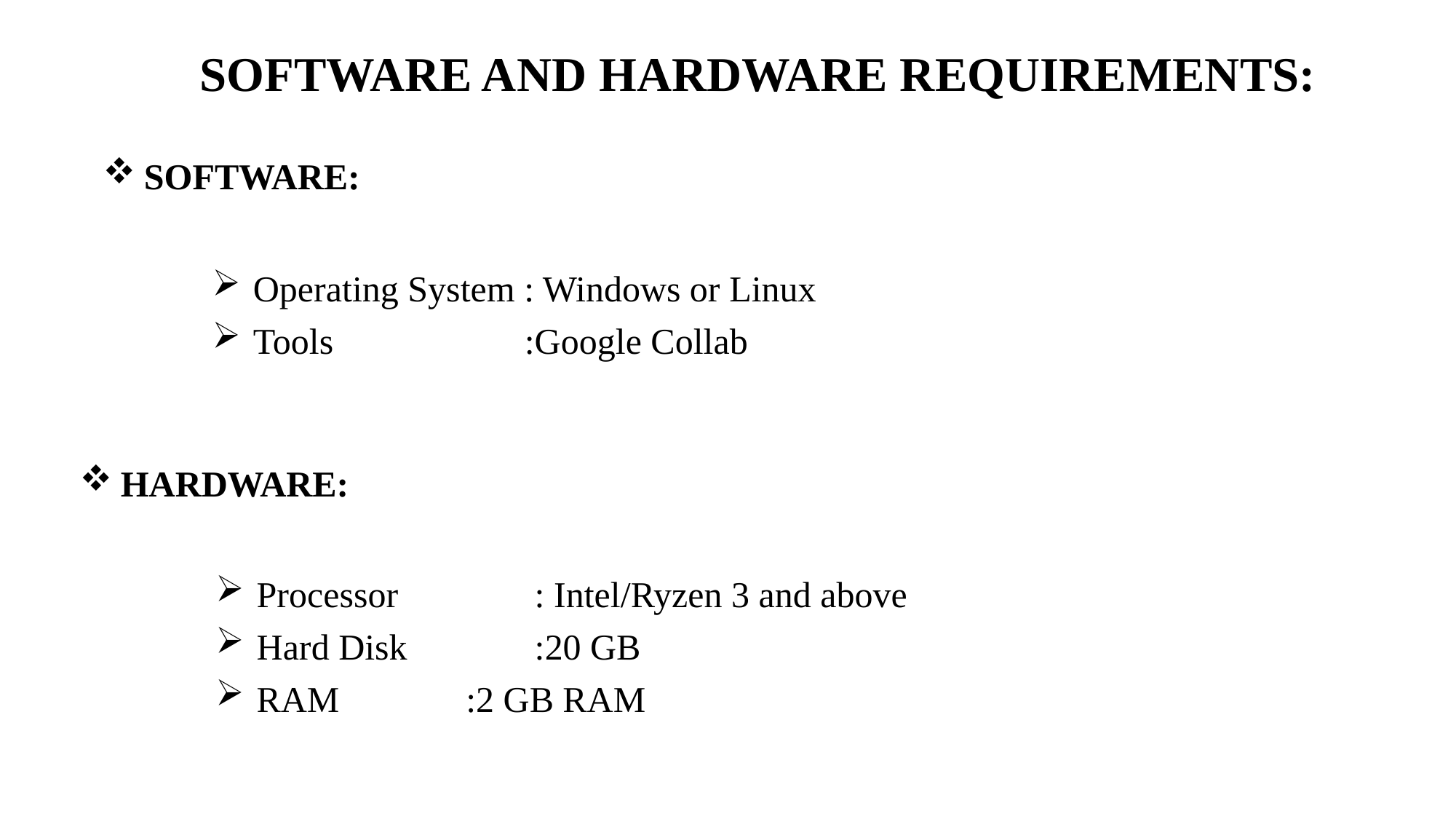

SOFTWARE AND HARDWARE REQUIREMENTS:
SOFTWARE:

Operating System : Windows or Linux
Tools                     :Google Collab

HARDWARE:

Processor               : Intel/Ryzen 3 and above
Hard Disk              :20 GB
RAM	           :2 GB RAM